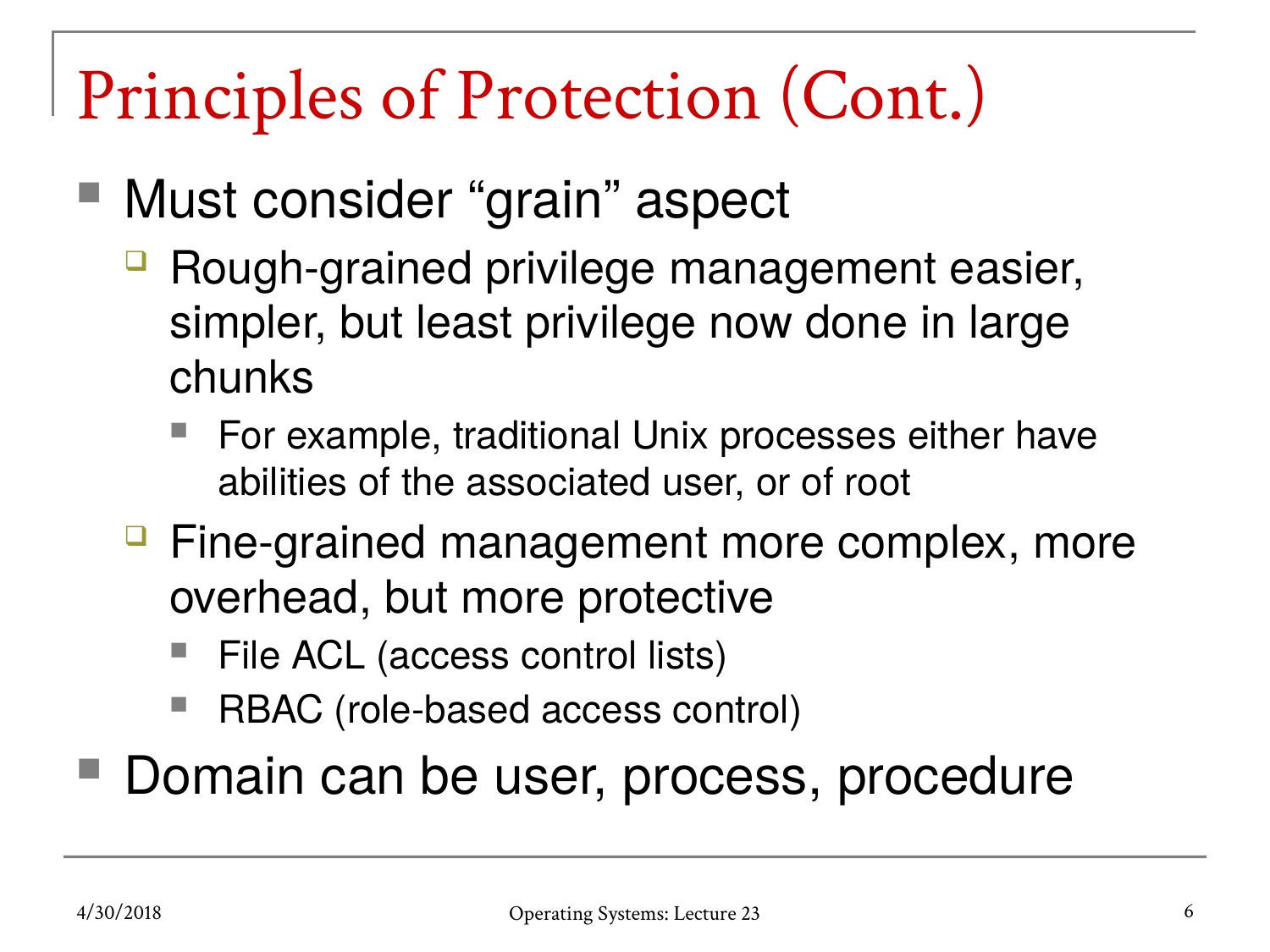

# Principles of Protection (Cont.)
Must consider “grain” aspect
Rough-grained privilege management easier, simpler, but least privilege now done in large chunks
For example, traditional Unix processes either have abilities of the associated user, or of root
Fine-grained management more complex, more overhead, but more protective
File ACL (access control lists)
RBAC (role-based access control)
Domain can be user, process, procedure

4/30/2018
6
Operating Systems: Lecture 23